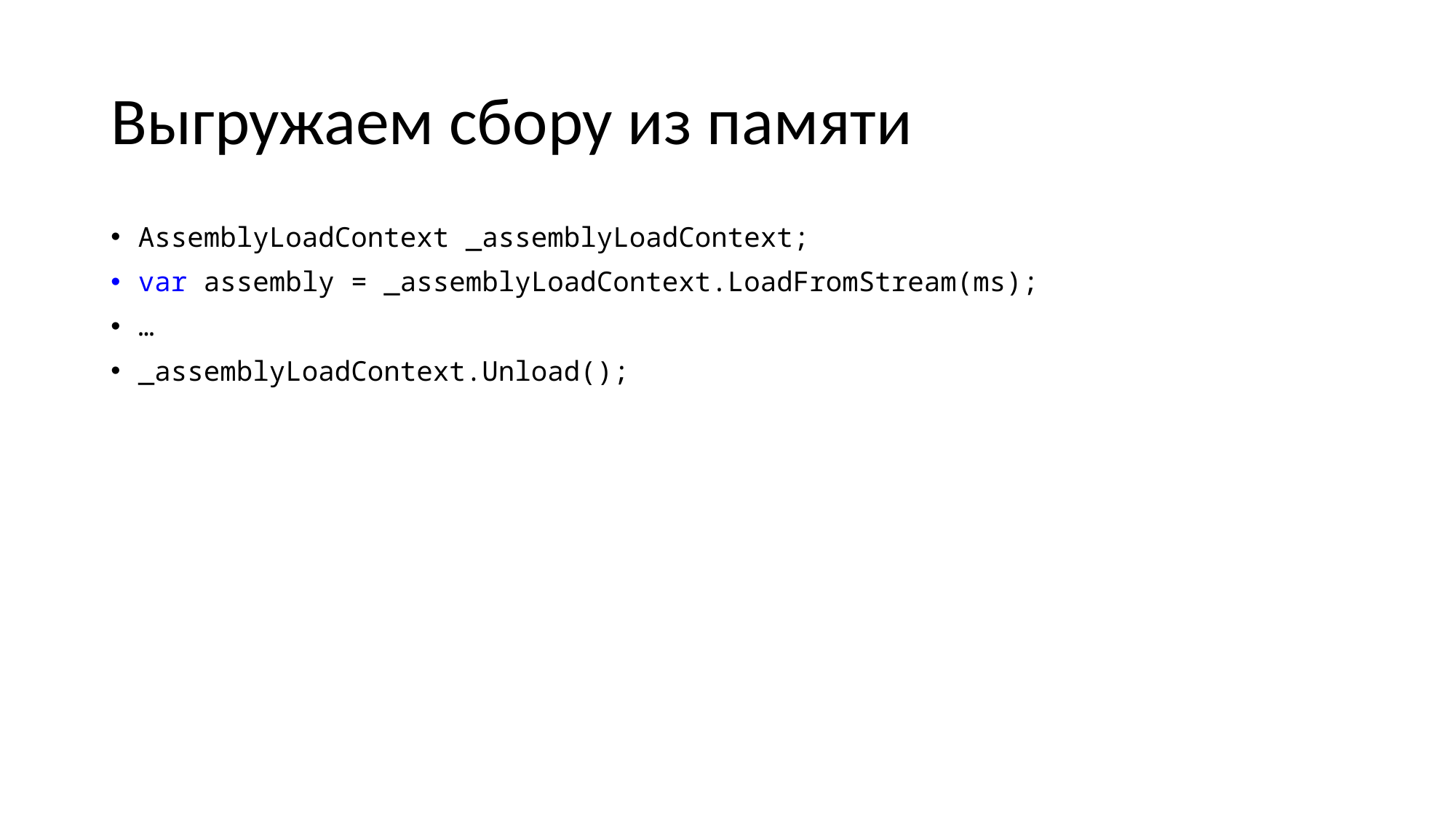

# Выгружаем сбору из памяти
AssemblyLoadContext _assemblyLoadContext;
var assembly = _assemblyLoadContext.LoadFromStream(ms);
…
_assemblyLoadContext.Unload();